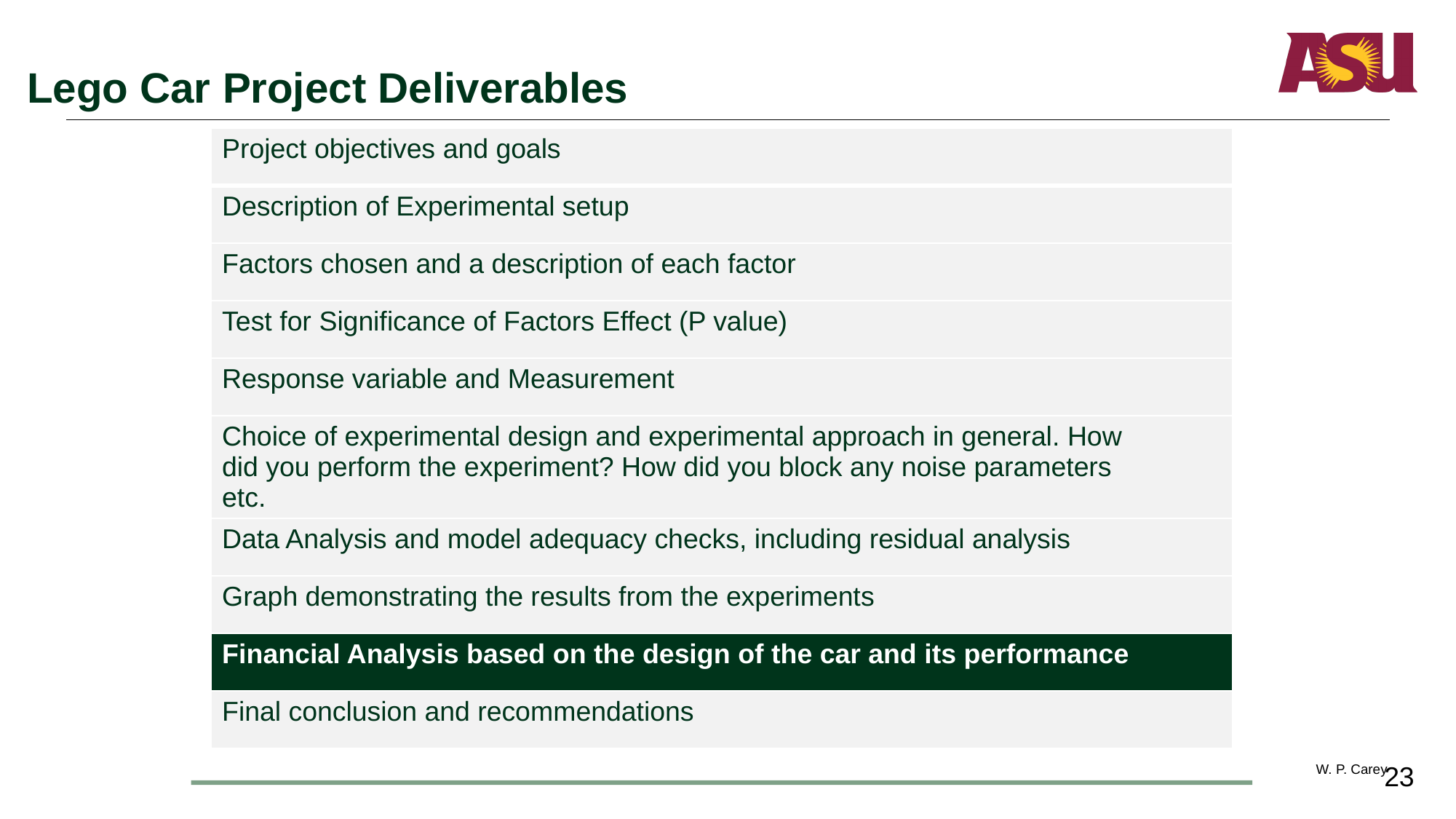

# Lego Car Project Deliverables
| Project objectives and goals |
| --- |
| Description of Experimental setup |
| Factors chosen and a description of each factor |
| Test for Significance of Factors Effect (P value) |
| Response variable and Measurement |
| Choice of experimental design and experimental approach in general. How did you perform the experiment? How did you block any noise parameters etc. |
| Data Analysis and model adequacy checks, including residual analysis |
| Graph demonstrating the results from the experiments |
| Financial Analysis based on the design of the car and its performance |
| Final conclusion and recommendations |
23